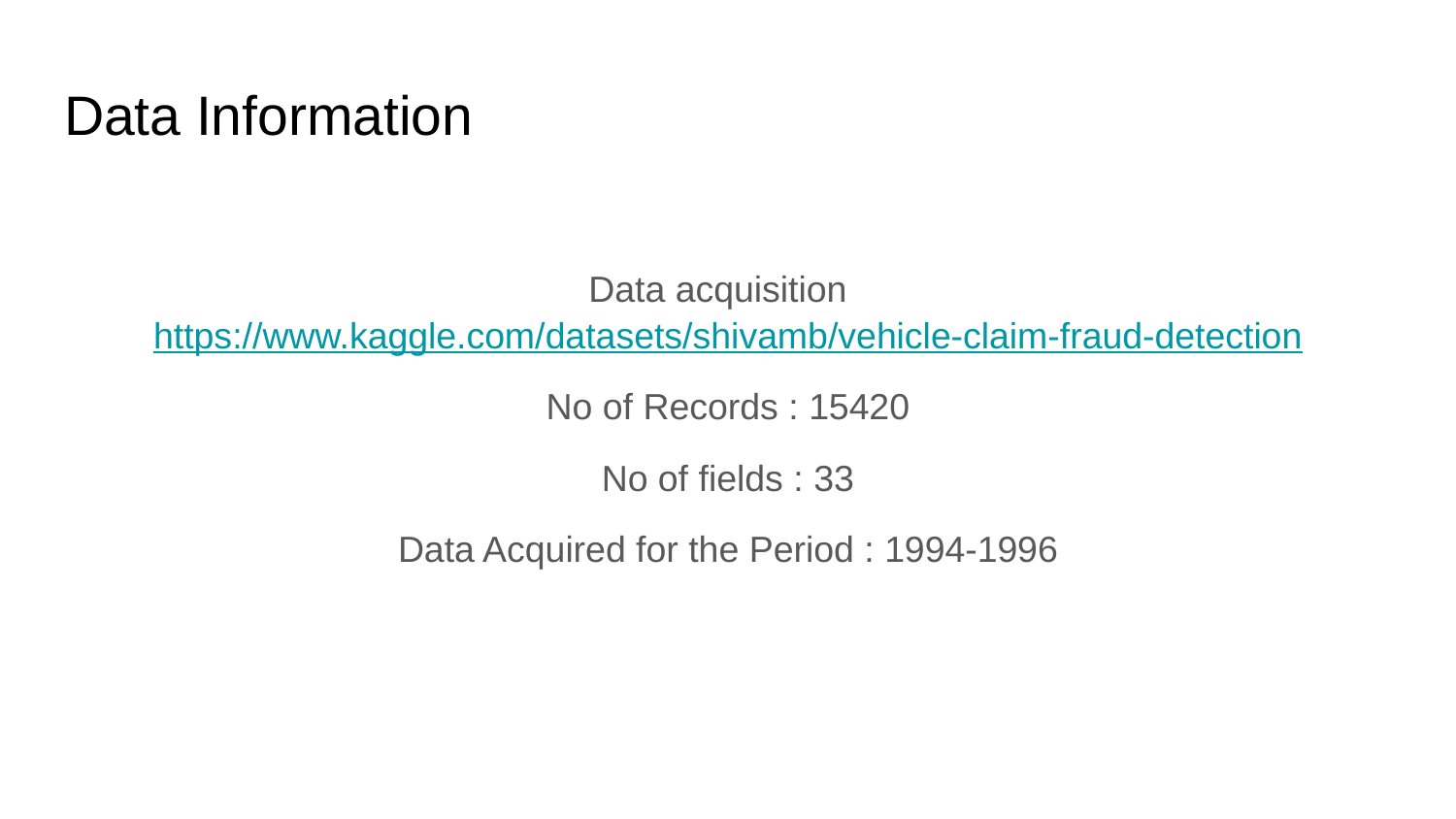

# Data Information

Data acquisition  https://www.kaggle.com/datasets/shivamb/vehicle-claim-fraud-detection
No of Records : 15420
No of fields : 33
Data Acquired for the Period : 1994-1996